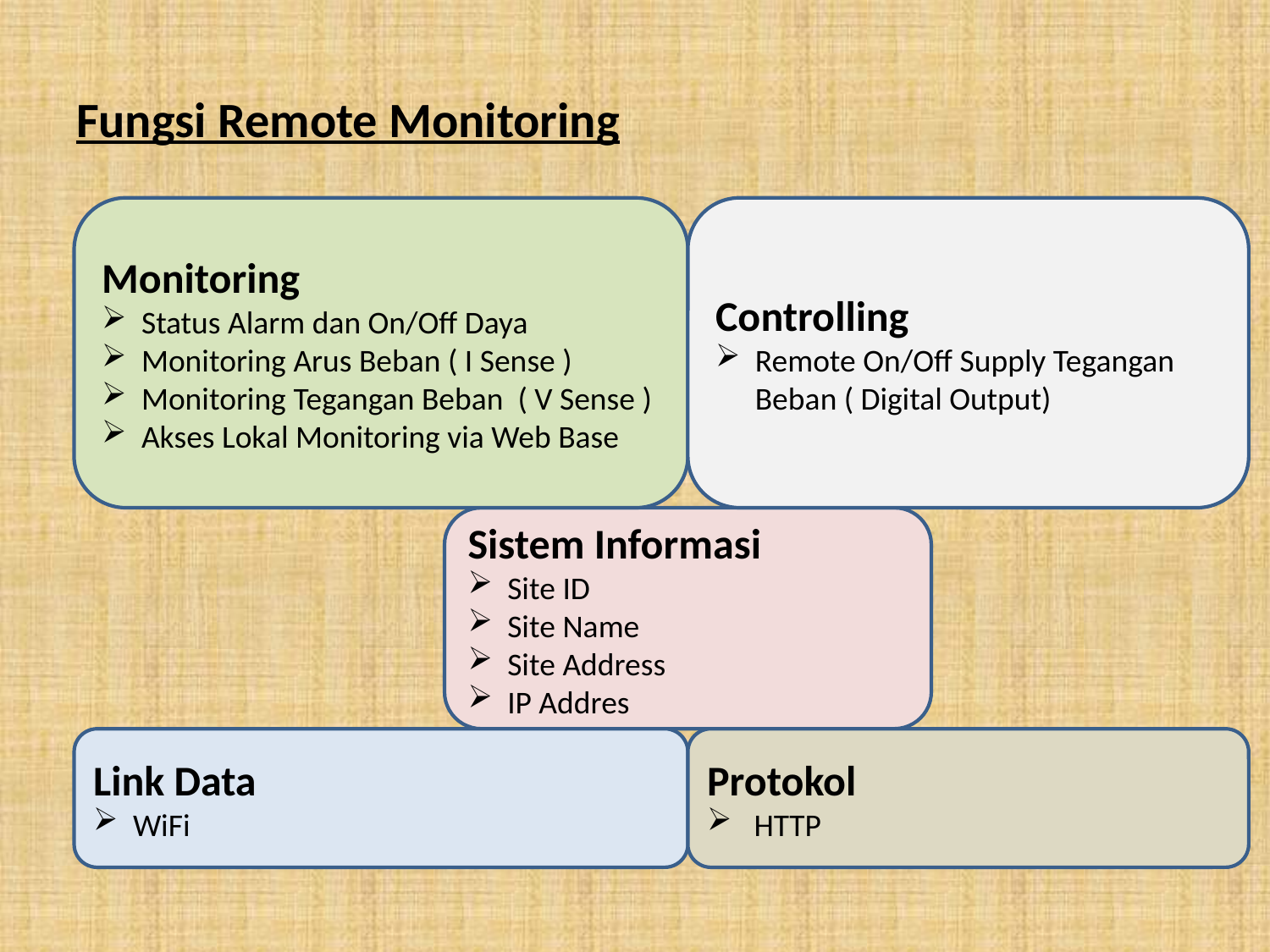

# Fungsi Remote Monitoring
Monitoring
Status Alarm dan On/Off Daya
Monitoring Arus Beban ( I Sense )
Monitoring Tegangan Beban  ( V Sense )
Akses Lokal Monitoring via Web Base
Controlling
Remote On/Off Supply Tegangan Beban ( Digital Output)
Sistem Informasi
Site ID
Site Name
Site Address
IP Addres
Link Data
WiFi
Protokol
 HTTP